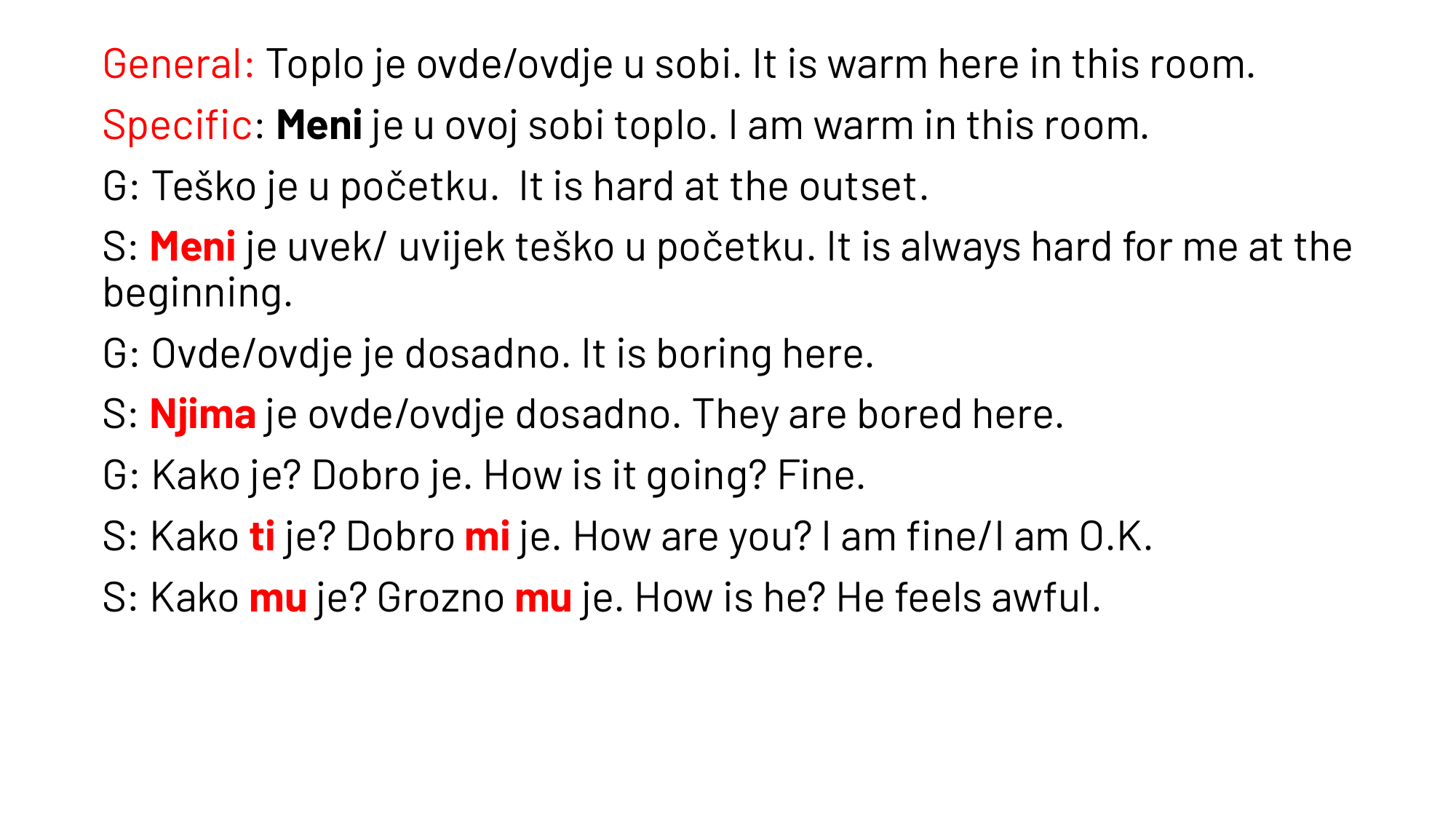

# .
General: Toplo je ovde/ovdje u sobi. It is warm here in this room.
Specific: Meni je u ovoj sobi toplo. I am warm in this room.
G: Teško je u početku.  It is hard at the outset.
S: Meni je uvek/ uvijek teško u početku. It is always hard for me at the beginning.
G: Ovde/ovdje je dosadno. It is boring here.
S: Njima je ovde/ovdje dosadno. They are bored here.
G: Kako je? Dobro je. How is it going? Fine.
S: Kako ti je? Dobro mi je. How are you? I am fine/I am O.K.
S: Kako mu je? Grozno mu je. How is he? He feels awful.